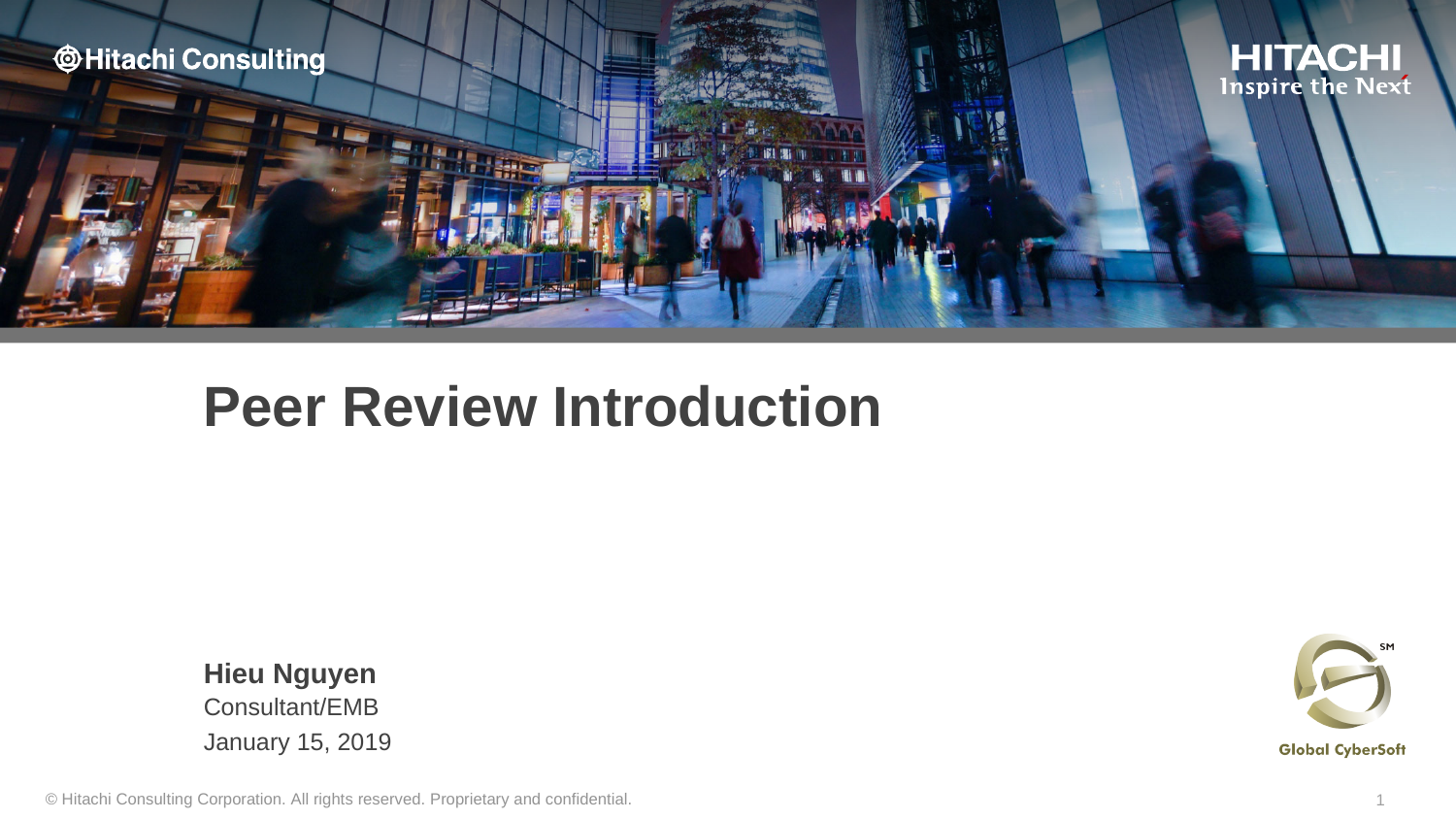

# Peer Review Introduction

Hieu Nguyen
Consultant/EMB
January 15, 2019